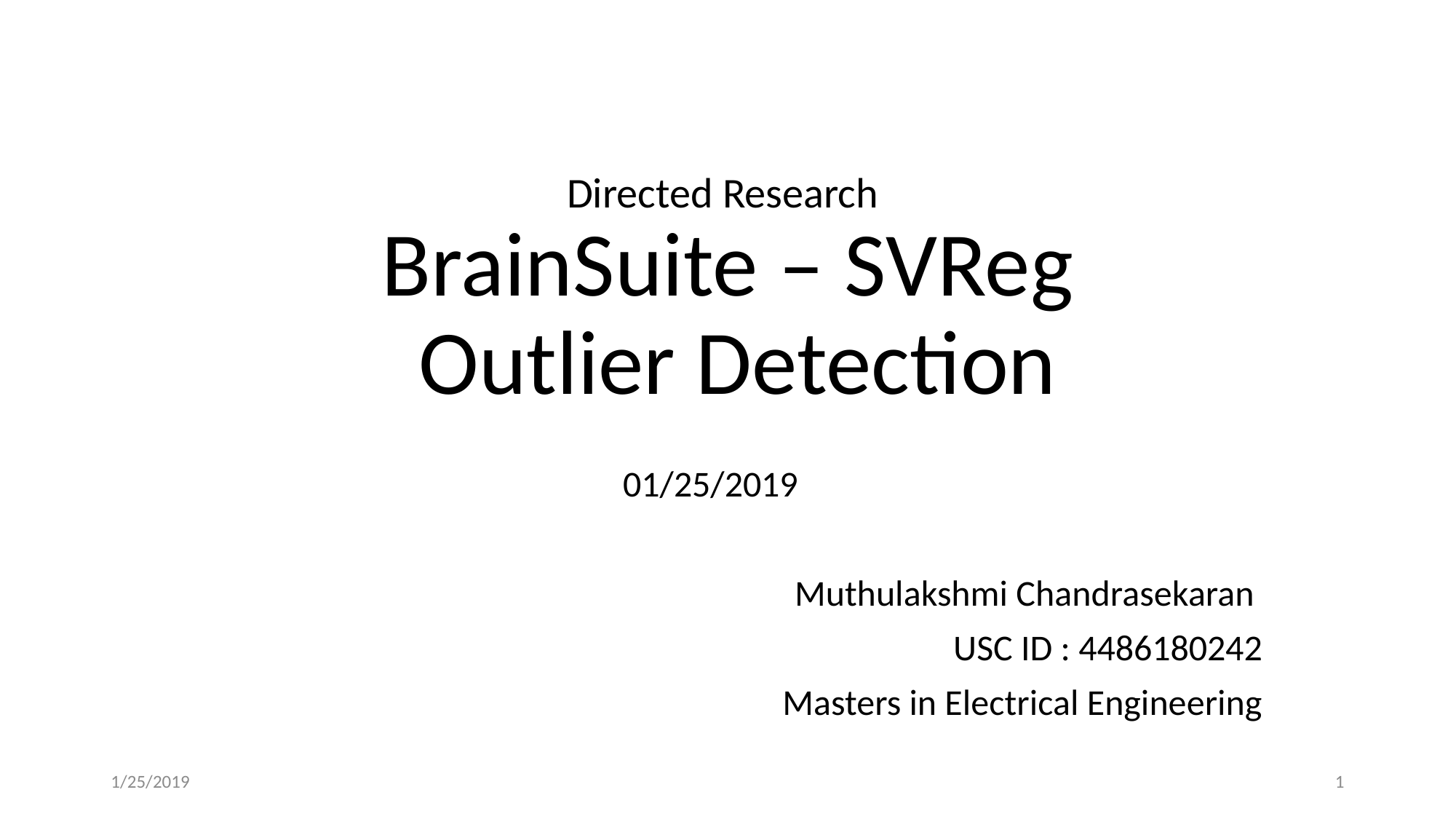

# Directed Research BrainSuite – SVReg Outlier Detection
01/25/2019
Muthulakshmi Chandrasekaran
USC ID : 4486180242
Masters in Electrical Engineering
1/25/2019
1